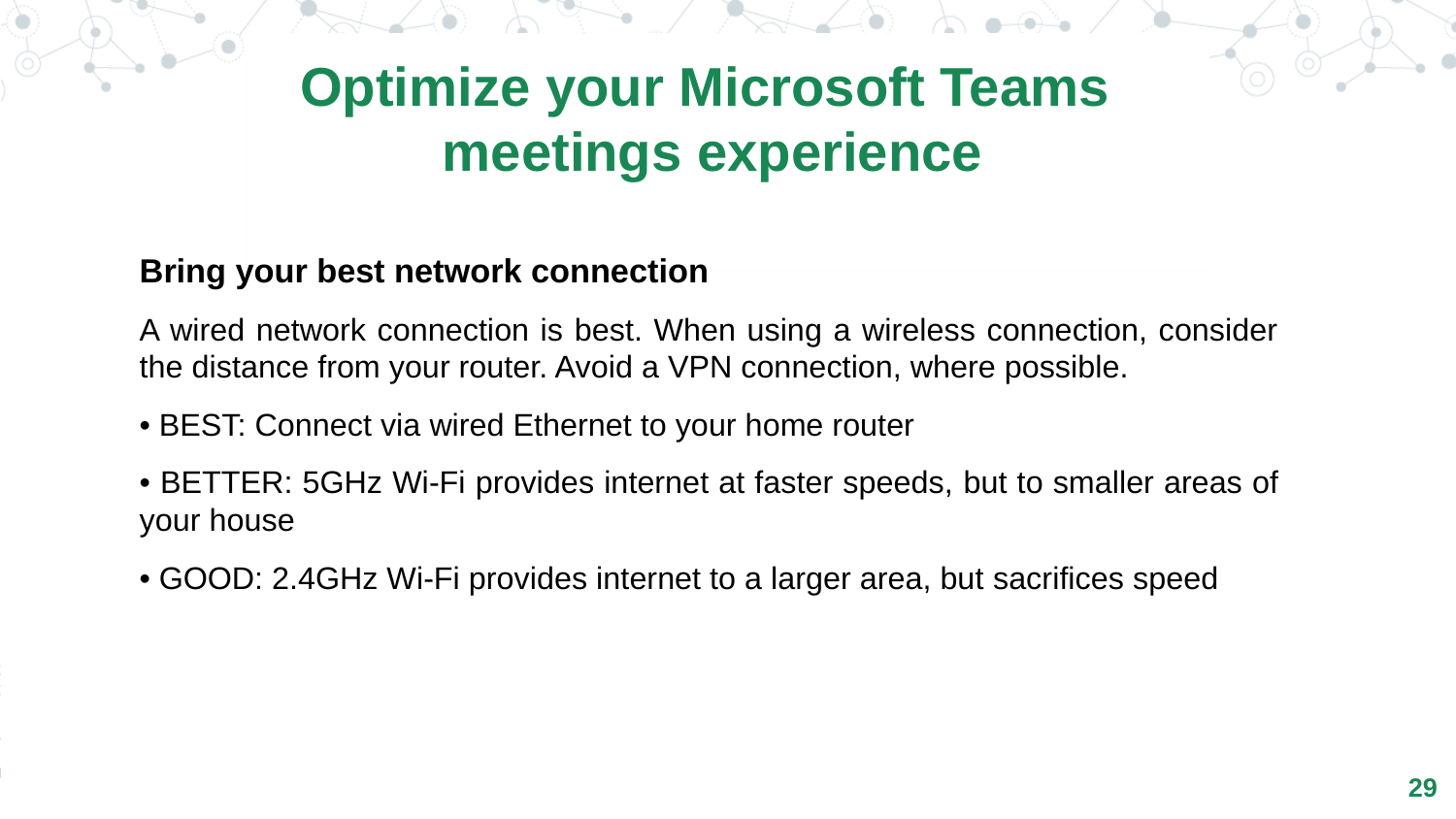

Optimize your Microsoft Teams
meetings experience

Bring your best network connection​
A wired network connection is best. When using a wireless connection, consider the distance from your router. Avoid a VPN connection, where possible.
• BEST: Connect via wired Ethernet to your home router​
• BETTER: 5GHz Wi-Fi provides internet at faster speeds, ​but to smaller areas of your house​
• GOOD: 2.4GHz Wi-Fi provides internet to a larger area, but​ sacrifices speed​

29